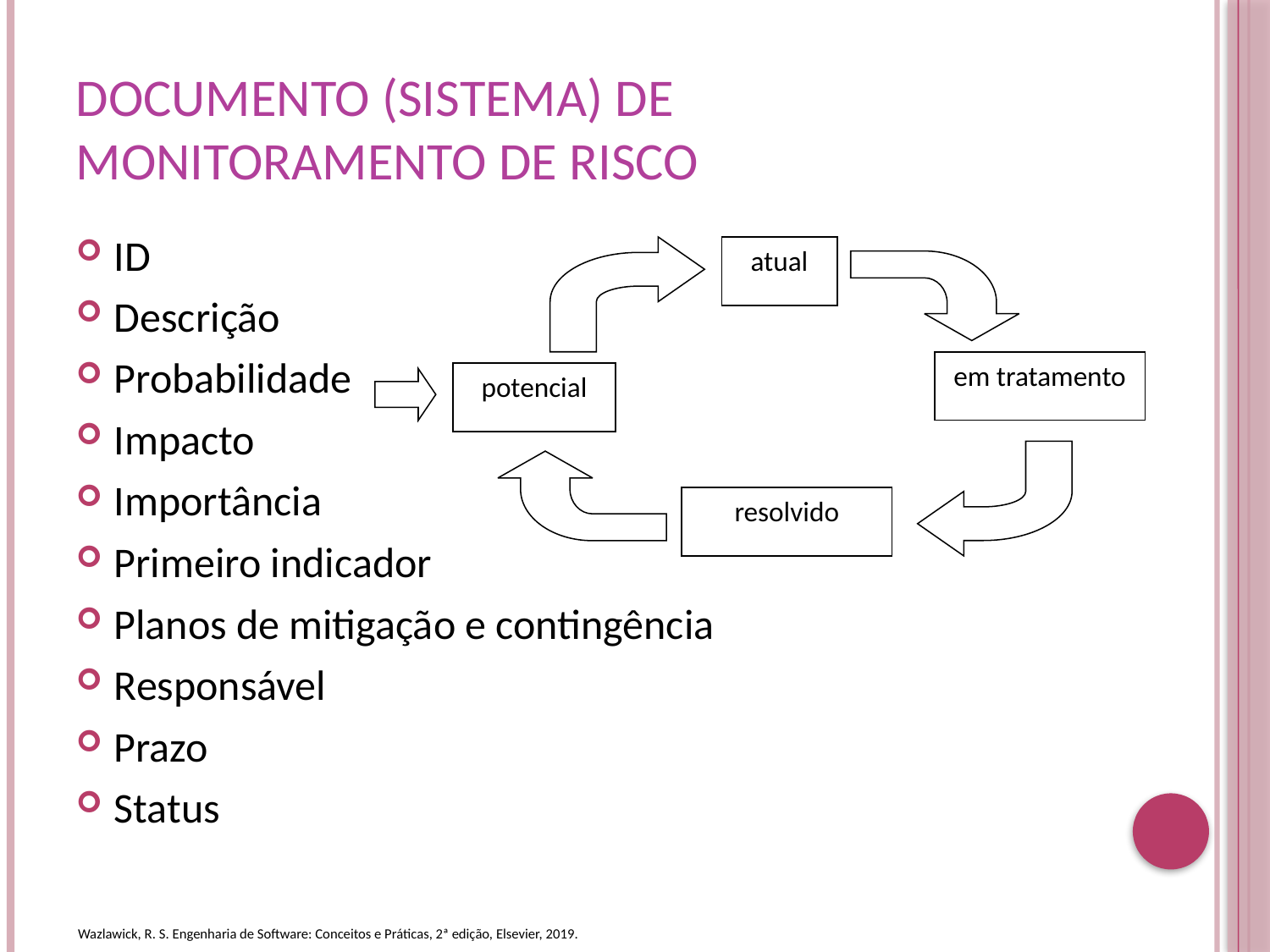

# Documento (sistema) de monitoramento de risco
ID
Descrição
Probabilidade
Impacto
Importância
Primeiro indicador
Planos de mitigação e contingência
Responsável
Prazo
Status

atual
em tratamento
potencial

resolvido